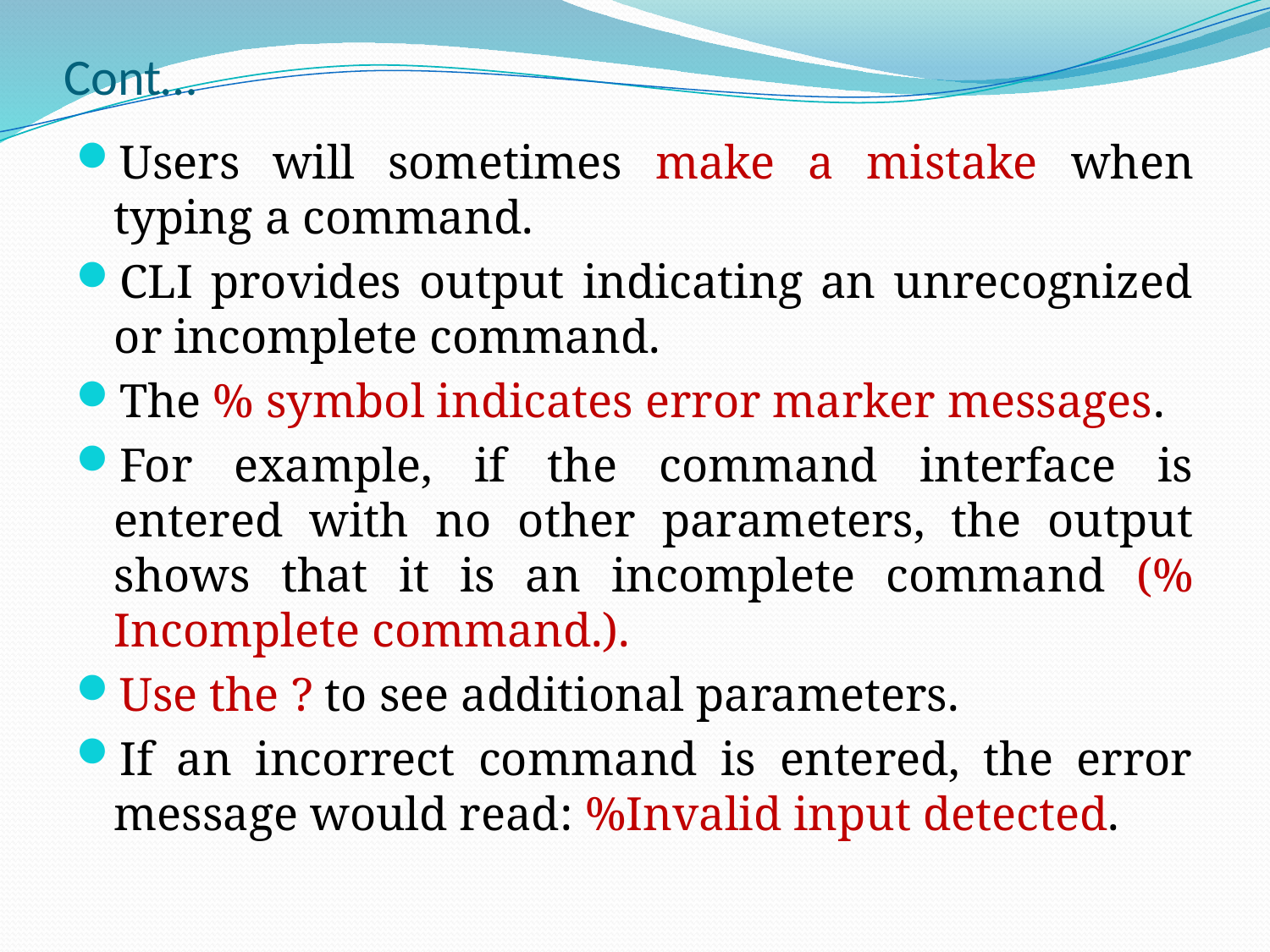

# Cont…
Users will sometimes make a mistake when typing a command.
CLI provides output indicating an unrecognized or incomplete command.
The % symbol indicates error marker messages.
For example, if the command interface is entered with no other parameters, the output shows that it is an incomplete command (% Incomplete command.).
Use the ? to see additional parameters.
If an incorrect command is entered, the error message would read: %Invalid input detected.